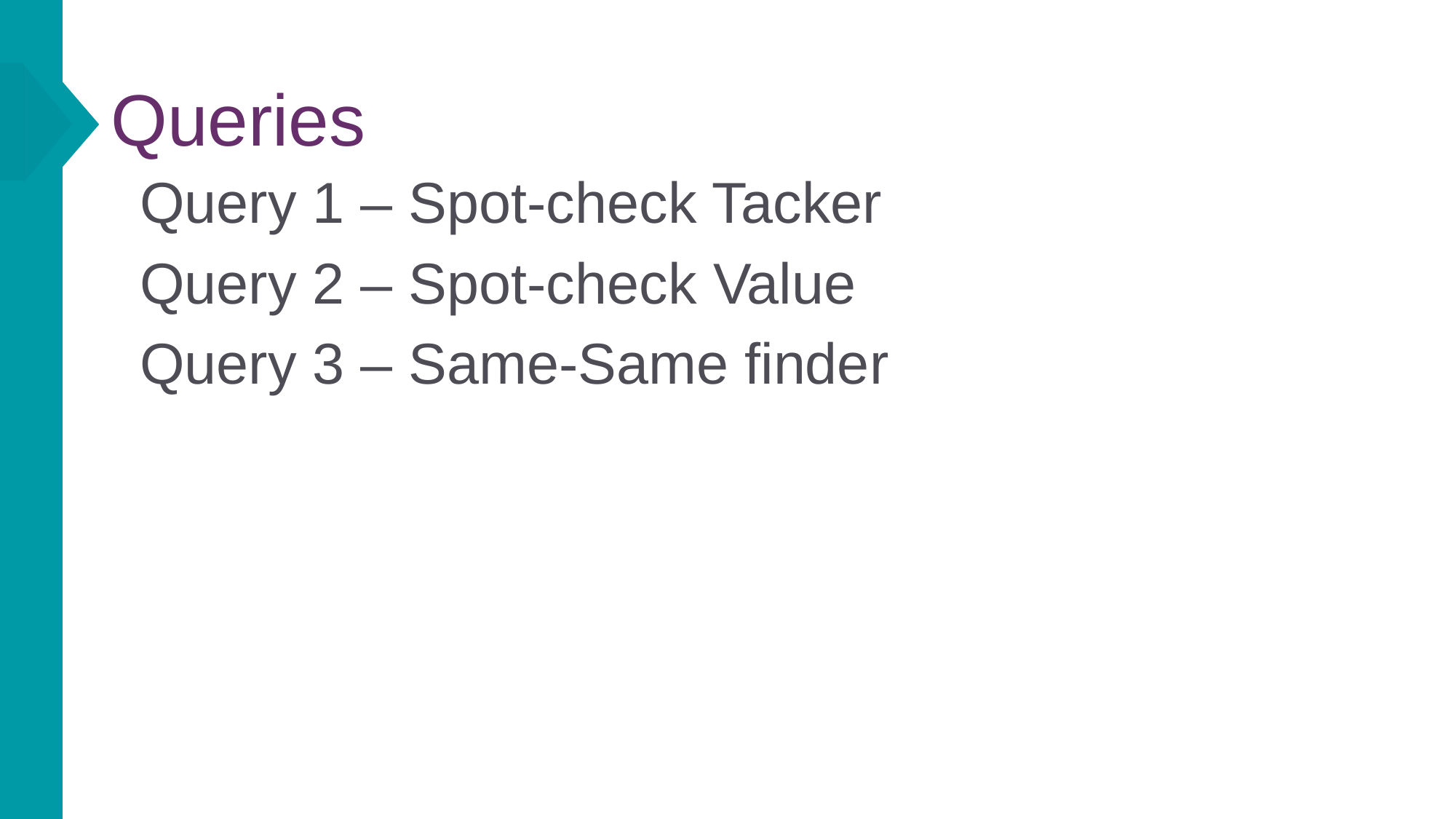

# Queries
Query 1 – Spot-check Tacker
Query 2 – Spot-check Value
Query 3 – Same-Same finder